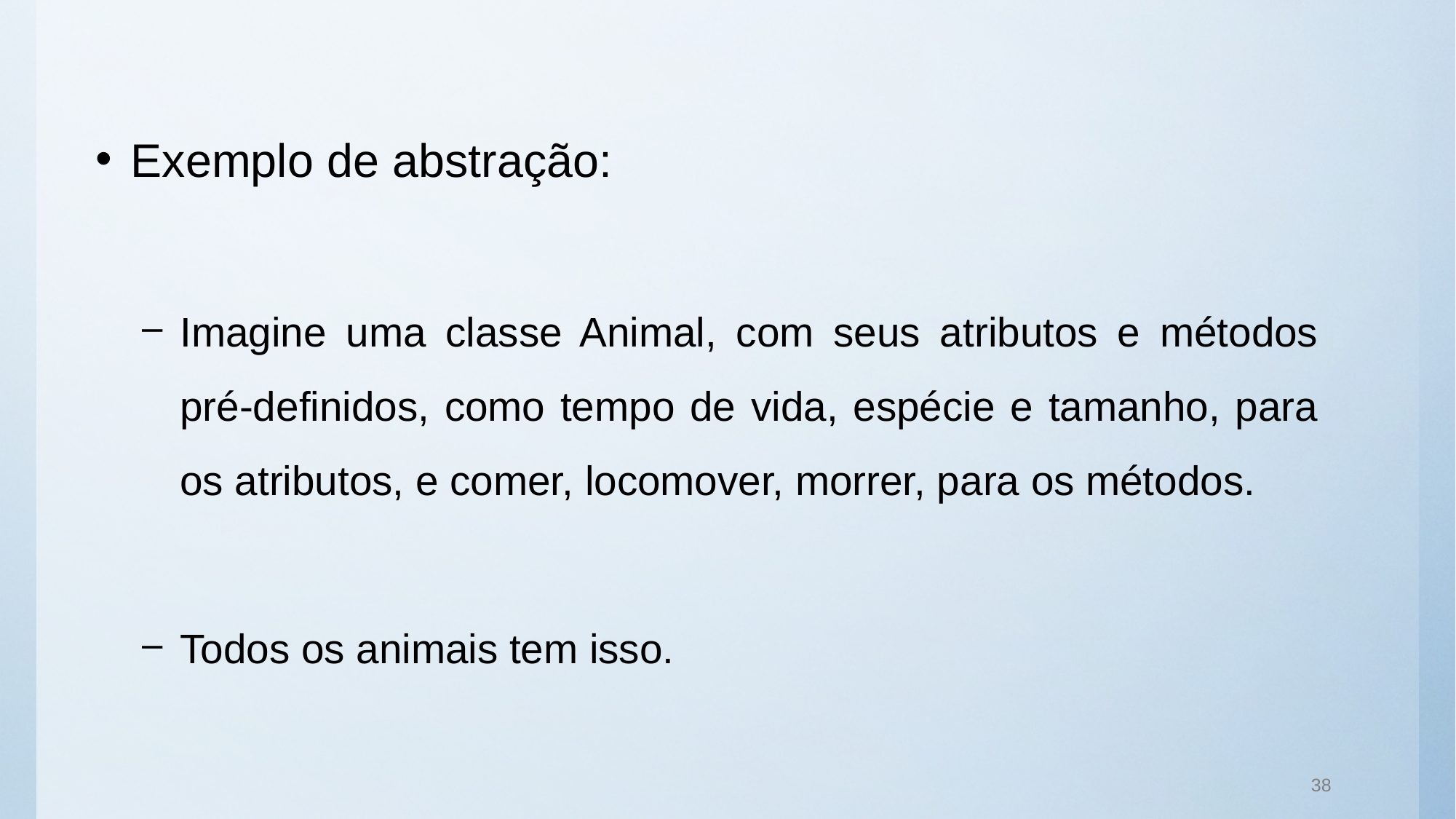

Exemplo de abstração:

Imagine uma classe Animal, com seus atributos e métodos pré-definidos, como tempo de vida, espécie e tamanho, para os atributos, e comer, locomover, morrer, para os métodos.

Todos os animais tem isso.

38